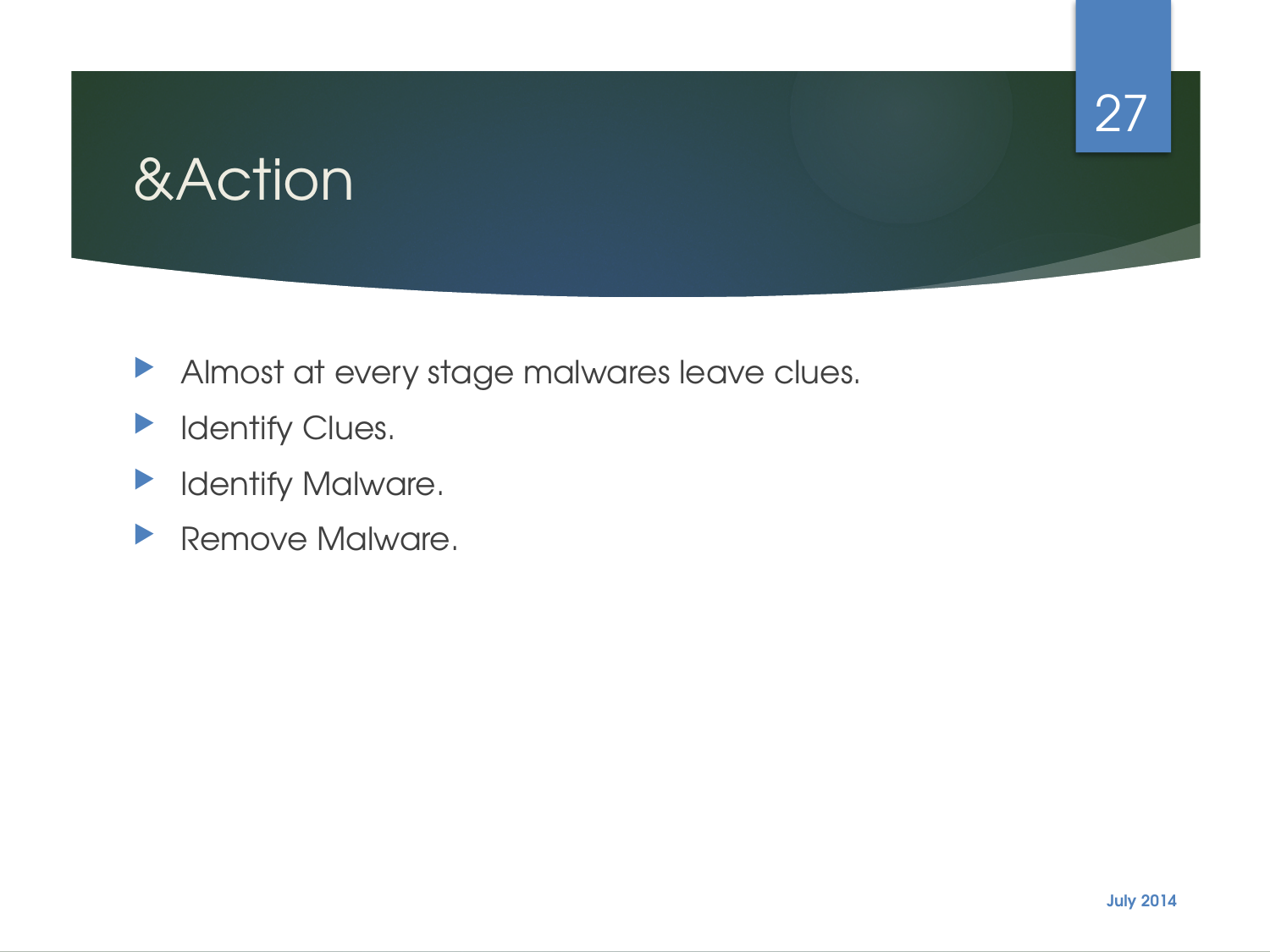

27
# &Action
Almost at every stage malwares leave clues.
Identify Clues.
Identify Malware.
Remove Malware.

July 2014